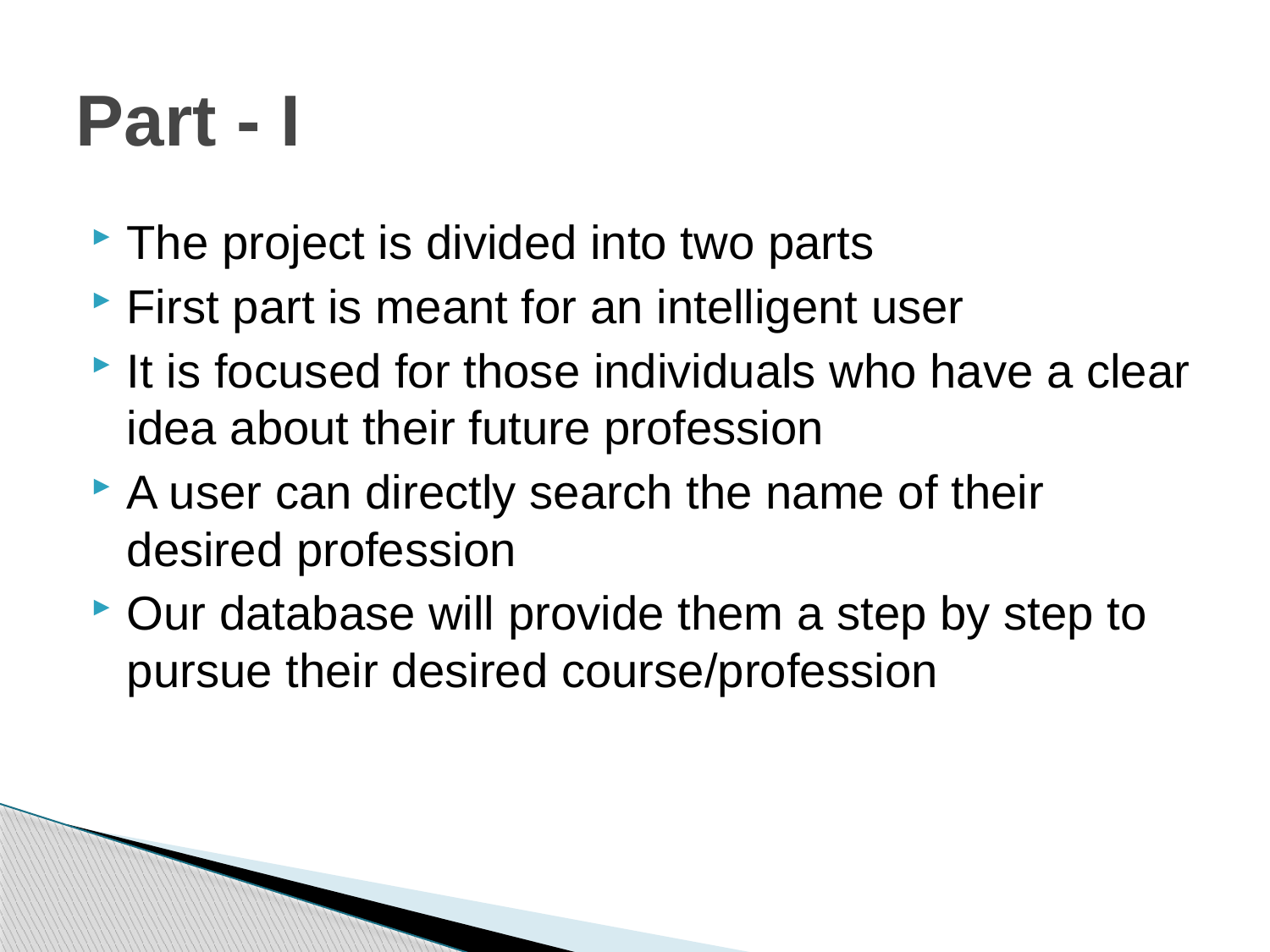

# Part - I
The project is divided into two parts
First part is meant for an intelligent user
It is focused for those individuals who have a clear idea about their future profession
A user can directly search the name of their desired profession
Our database will provide them a step by step to pursue their desired course/profession